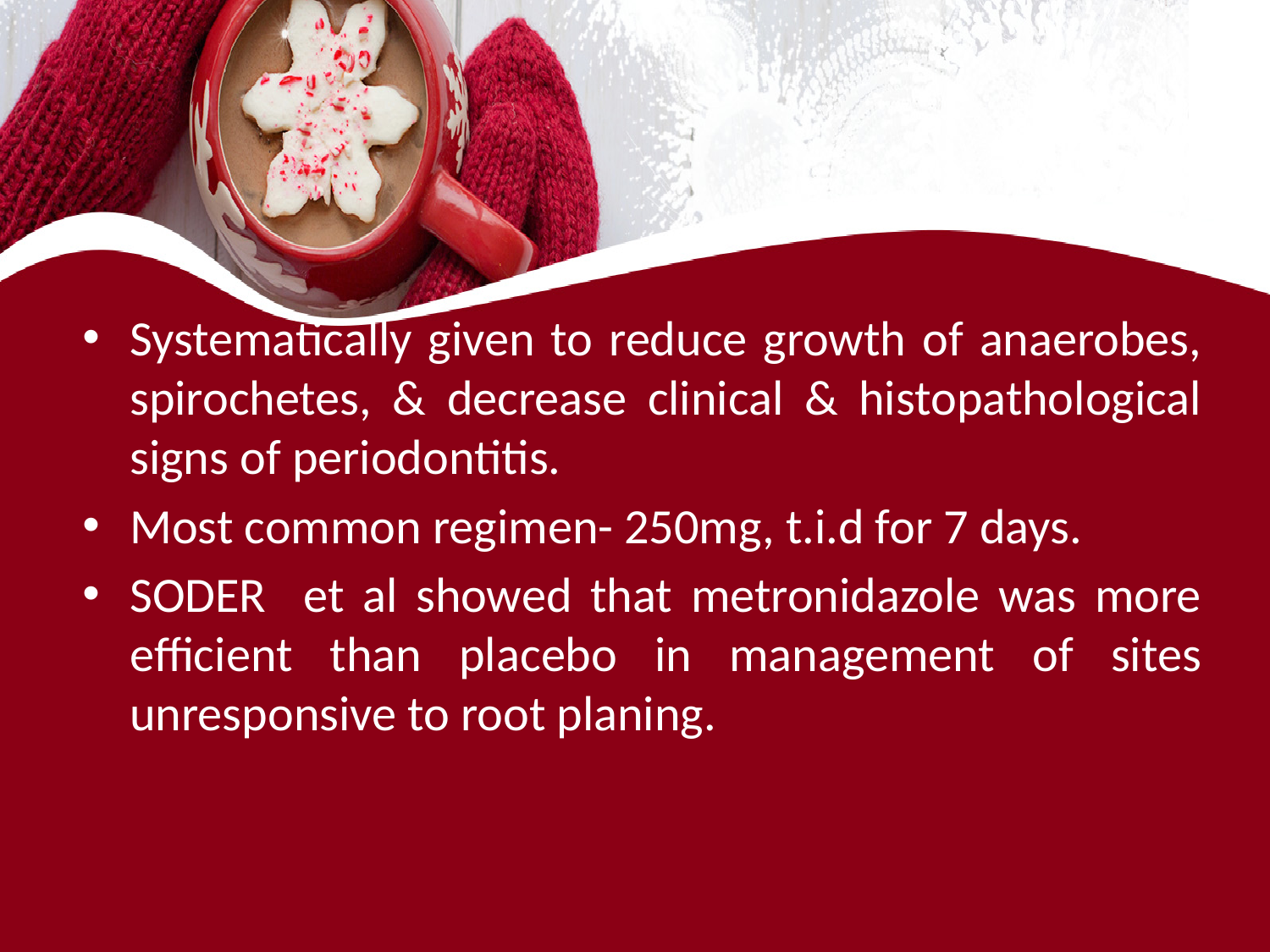

#
Systematically given to reduce growth of anaerobes, spirochetes, & decrease clinical & histopathological signs of periodontitis.
Most common regimen- 250mg, t.i.d for 7 days.
SODER  et al showed that metronidazole was more efficient than placebo in management of sites unresponsive to root planing.